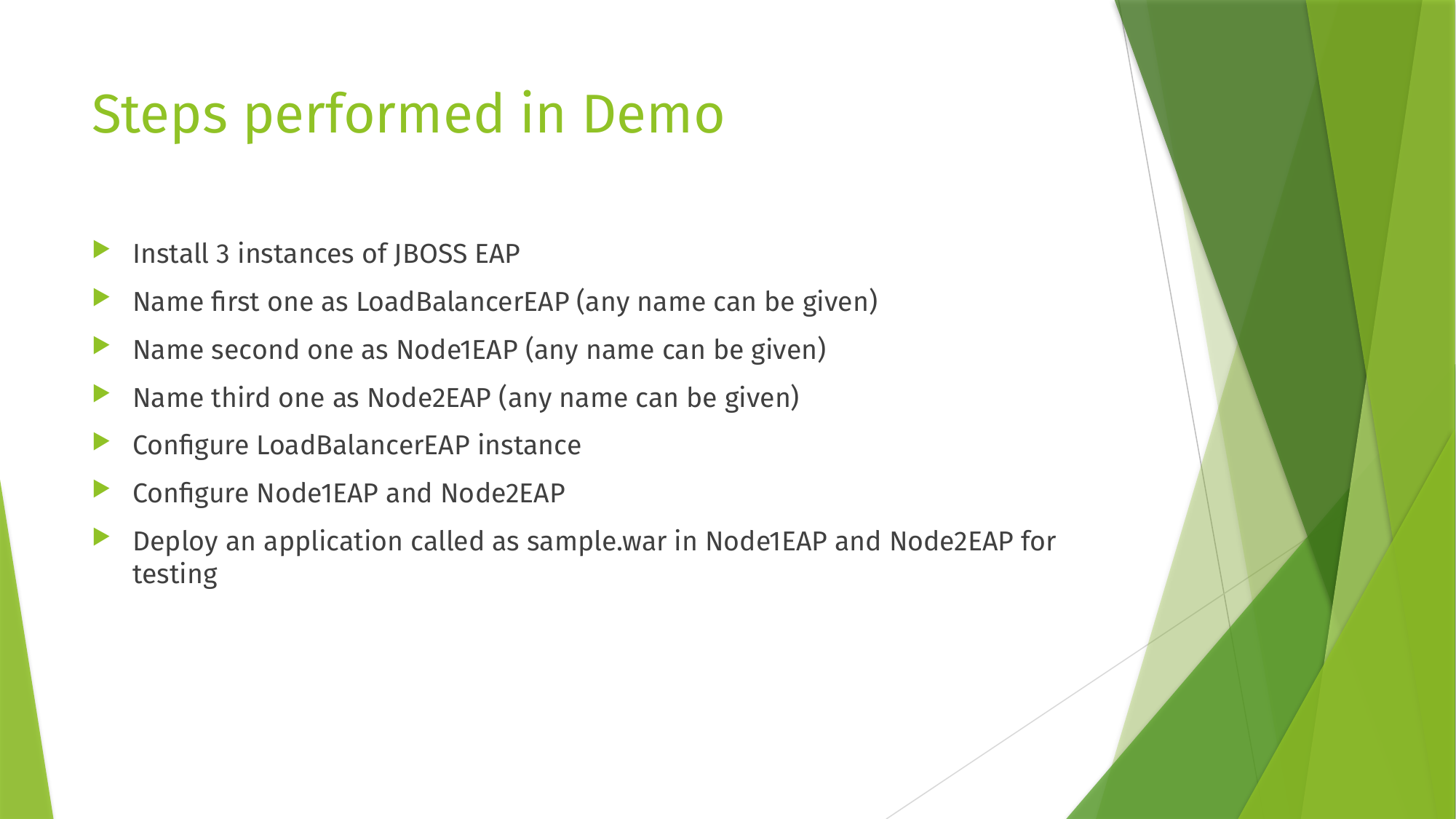

# Steps performed in Demo
Install 3 instances of JBOSS EAP
Name first one as LoadBalancerEAP (any name can be given)
Name second one as Node1EAP (any name can be given)
Name third one as Node2EAP (any name can be given)
Configure LoadBalancerEAP instance
Configure Node1EAP and Node2EAP
Deploy an application called as sample.war in Node1EAP and Node2EAP for testing